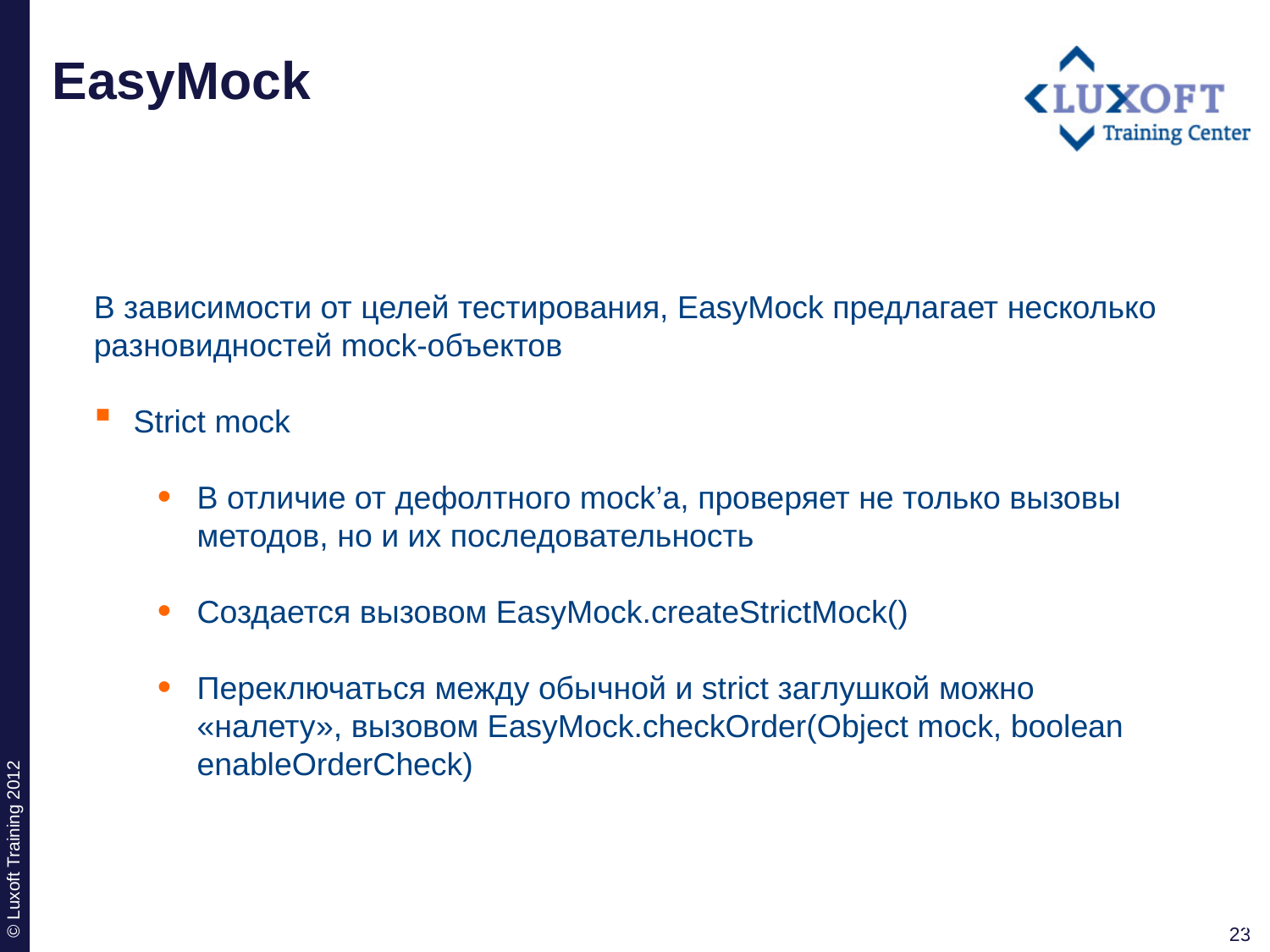

# EasyMock
В зависимости от целей тестирования, EasyMock предлагает несколько разновидностей mock-объектов

Strict mock

В отличие от дефолтного mock’а, проверяет не только вызовы методов, но и их последовательность

Создается вызовом EasyMock.createStrictMock()

Переключаться между обычной и strict заглушкой можно «налету», вызовом EasyMock.checkOrder(Object mock, boolean enableOrderCheck)